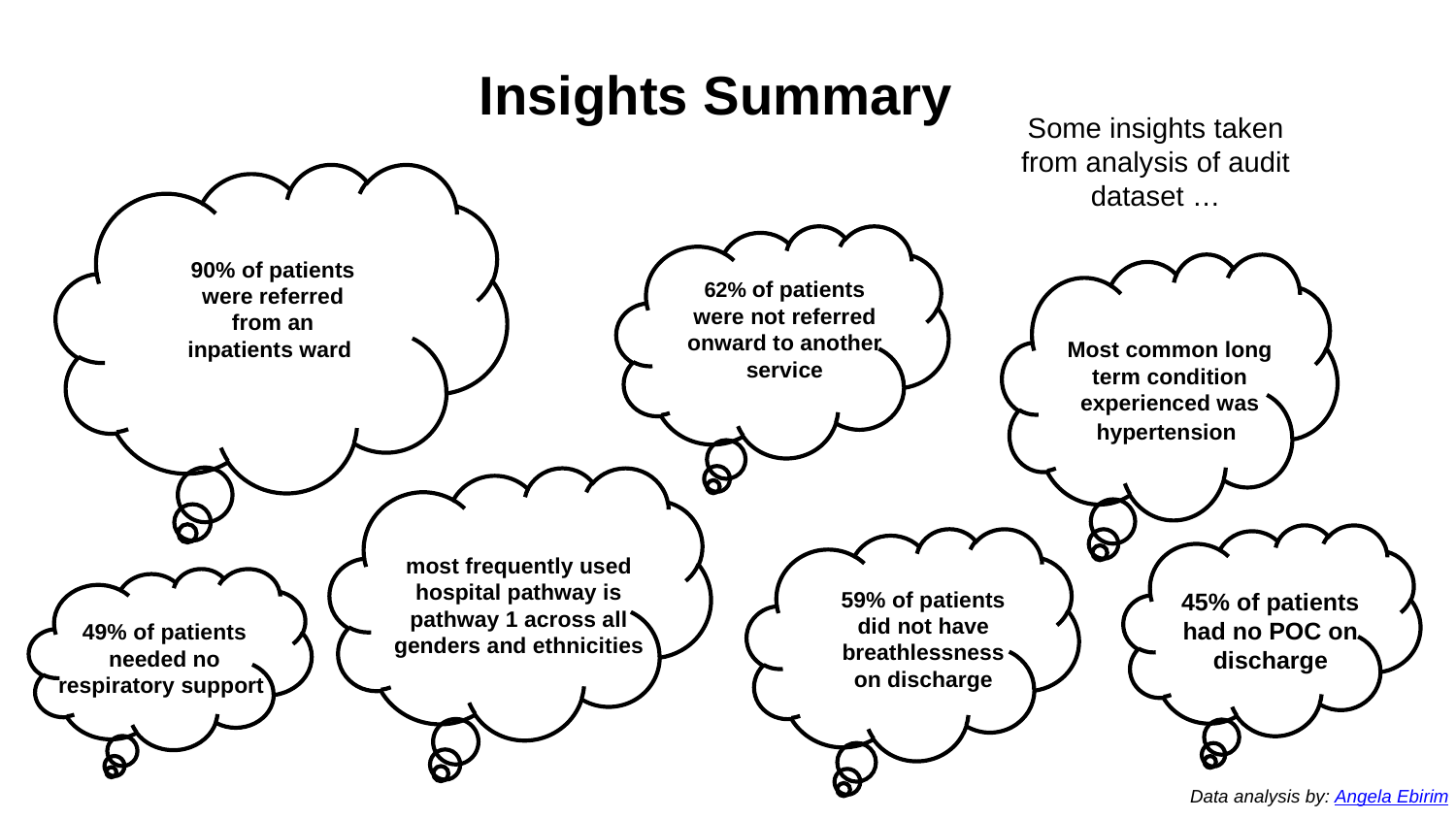

Insights Summary
Some insights taken from analysis of audit dataset …

90% of patients were referred from an inpatients ward

62% of patients were not referred onward to another service
Most common long term condition experienced was hypertension

most frequently used hospital pathway is pathway 1 across all genders and ethnicities

59% of patients did not have breathlessness on discharge
45% of patients had no POC on discharge
49% of patients needed no respiratory support
Data analysis by: Angela Ebirim